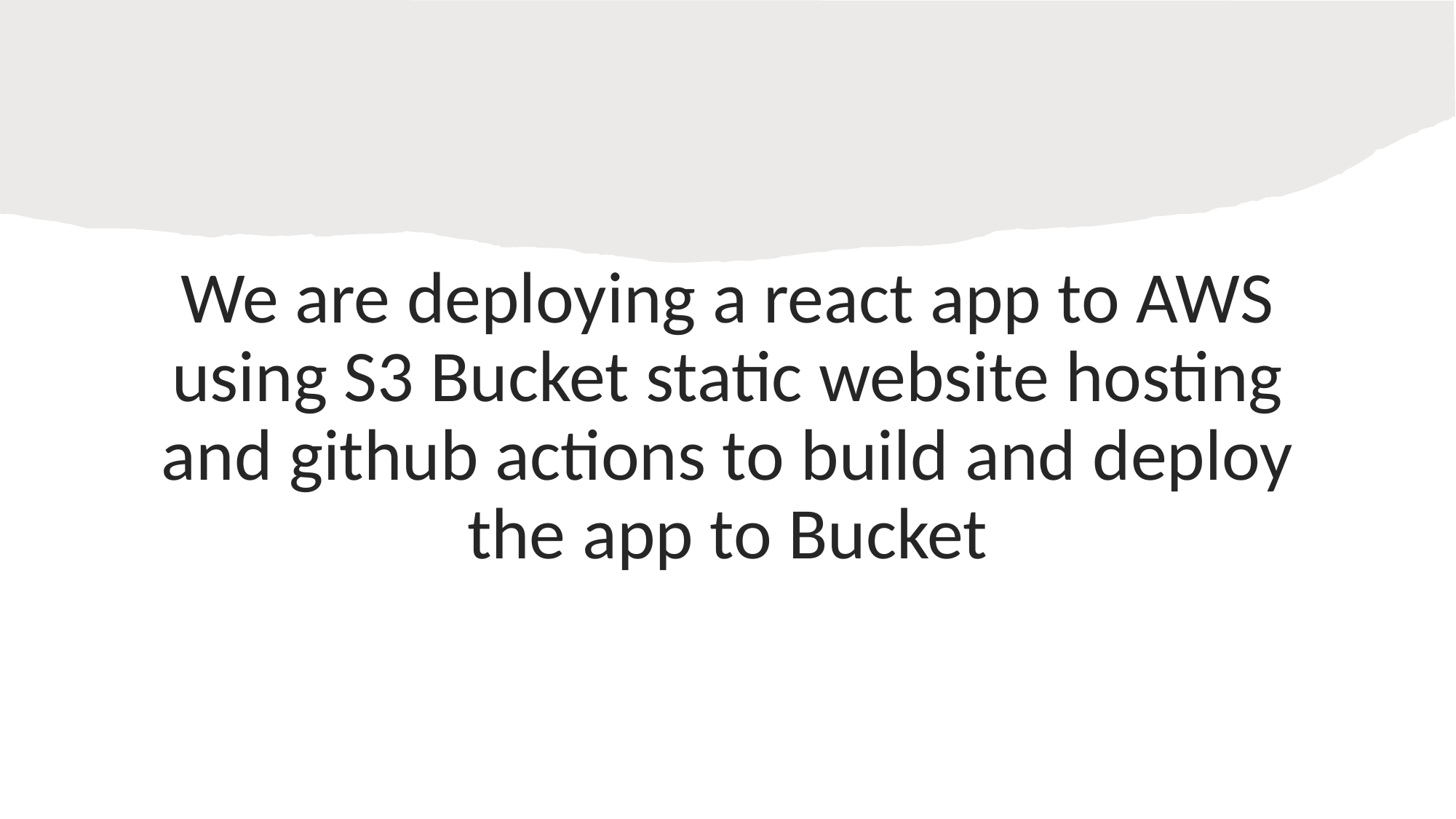

# We are deploying a react app to AWS using S3 Bucket static website hosting and github actions to build and deploy the app to Bucket